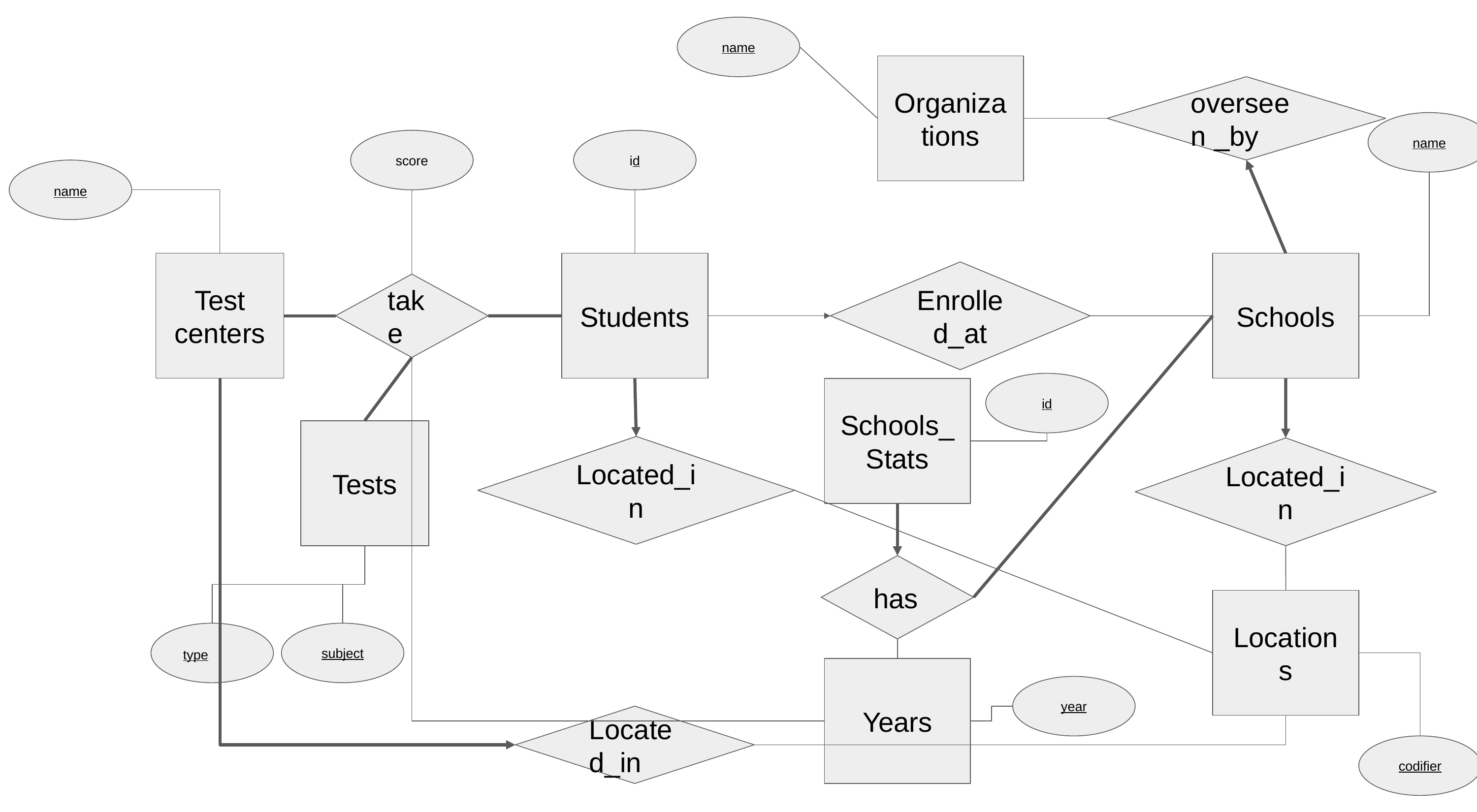

name
Organizations
overseen _by
name
score
id
name
Schools
Test centers
Students
Enrolled_at
take
id
Schools_Stats
Tests
Located_in
Located_in
has
Locations
subject
type
Years
year
Located_in
codifier